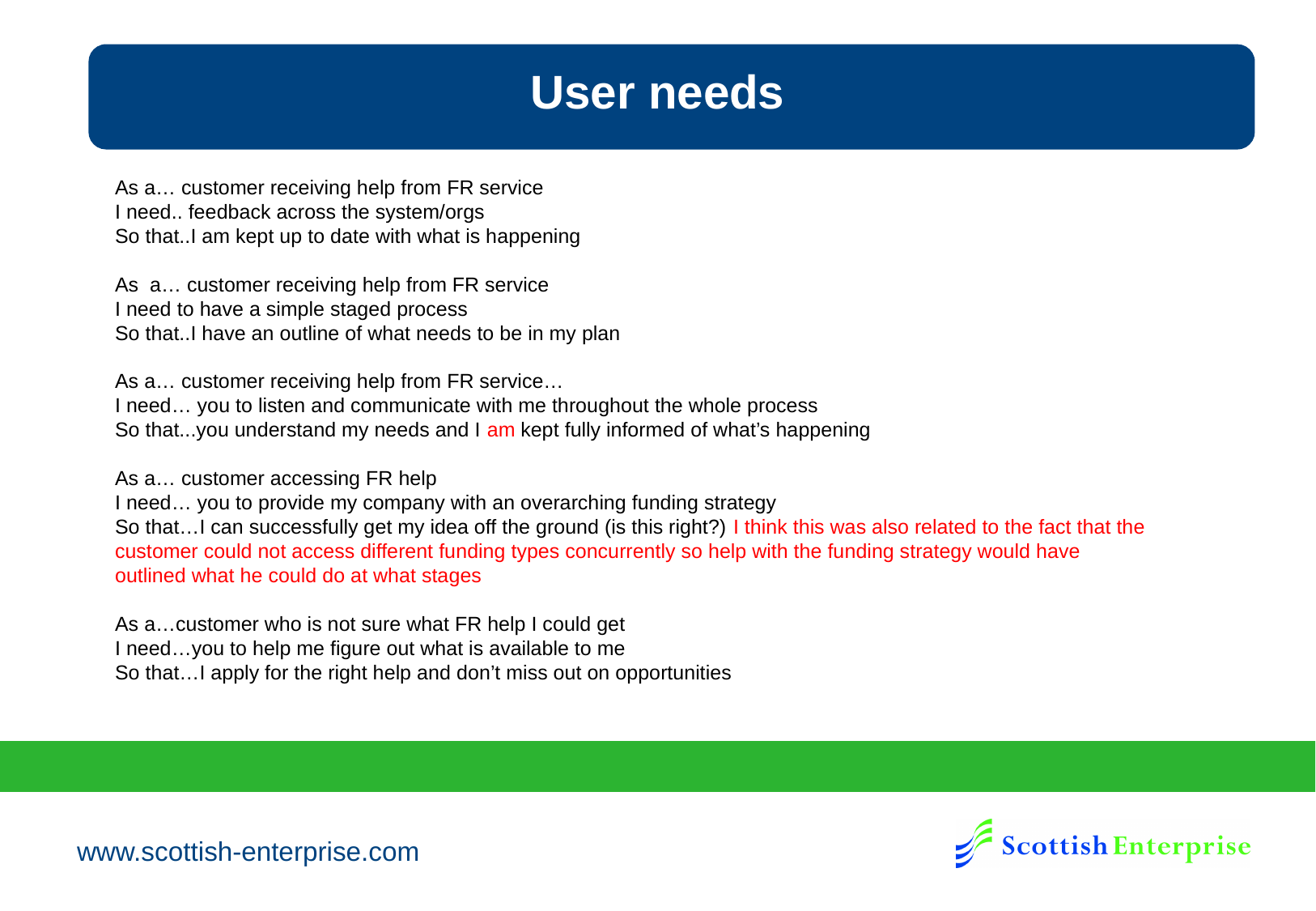

User needs
As a… customer receiving help from FR service
I need.. feedback across the system/orgs
So that..I am kept up to date with what is happening

As  a… customer receiving help from FR service
I need to have a simple staged process
So that..I have an outline of what needs to be in my plan

As a… customer receiving help from FR service…
I need… you to listen and communicate with me throughout the whole process
So that...you understand my needs and I am kept fully informed of what’s happening

As a… customer accessing FR help
I need… you to provide my company with an overarching funding strategy
So that…I can successfully get my idea off the ground (is this right?) I think this was also related to the fact that the customer could not access different funding types concurrently so help with the funding strategy would have outlined what he could do at what stages

As a…customer who is not sure what FR help I could get
I need…you to help me figure out what is available to me
So that…I apply for the right help and don’t miss out on opportunities